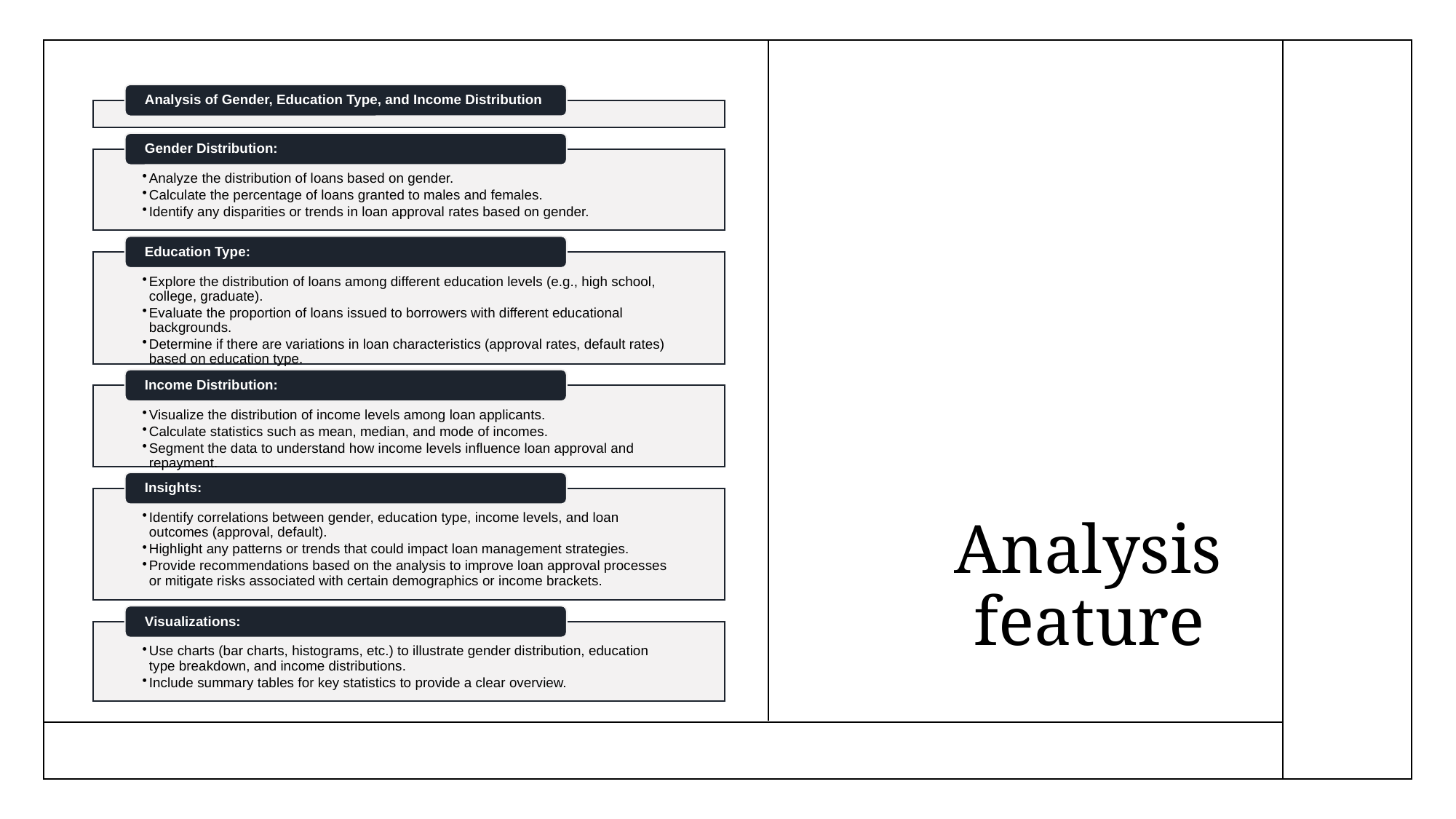

Analysis of Gender, Education Type, and Income Distribution
Analyze the distribution of loans based on gender.
Calculate the percentage of loans granted to males and females.
Identify any disparities or trends in loan approval rates based on gender.
Gender Distribution:
Explore the distribution of loans among different education levels (e.g., high school, college, graduate).
Evaluate the proportion of loans issued to borrowers with different educational backgrounds.
Determine if there are variations in loan characteristics (approval rates, default rates) based on education type.
Education Type:
Visualize the distribution of income levels among loan applicants.
Calculate statistics such as mean, median, and mode of incomes.
Segment the data to understand how income levels influence loan approval and repayment.
Income Distribution:
Identify correlations between gender, education type, income levels, and loan outcomes (approval, default).
Highlight any patterns or trends that could impact loan management strategies.
Provide recommendations based on the analysis to improve loan approval processes or mitigate risks associated with certain demographics or income brackets.
Insights:
Use charts (bar charts, histograms, etc.) to illustrate gender distribution, education type breakdown, and income distributions.
Include summary tables for key statistics to provide a clear overview.
Visualizations:
# Analysis feature